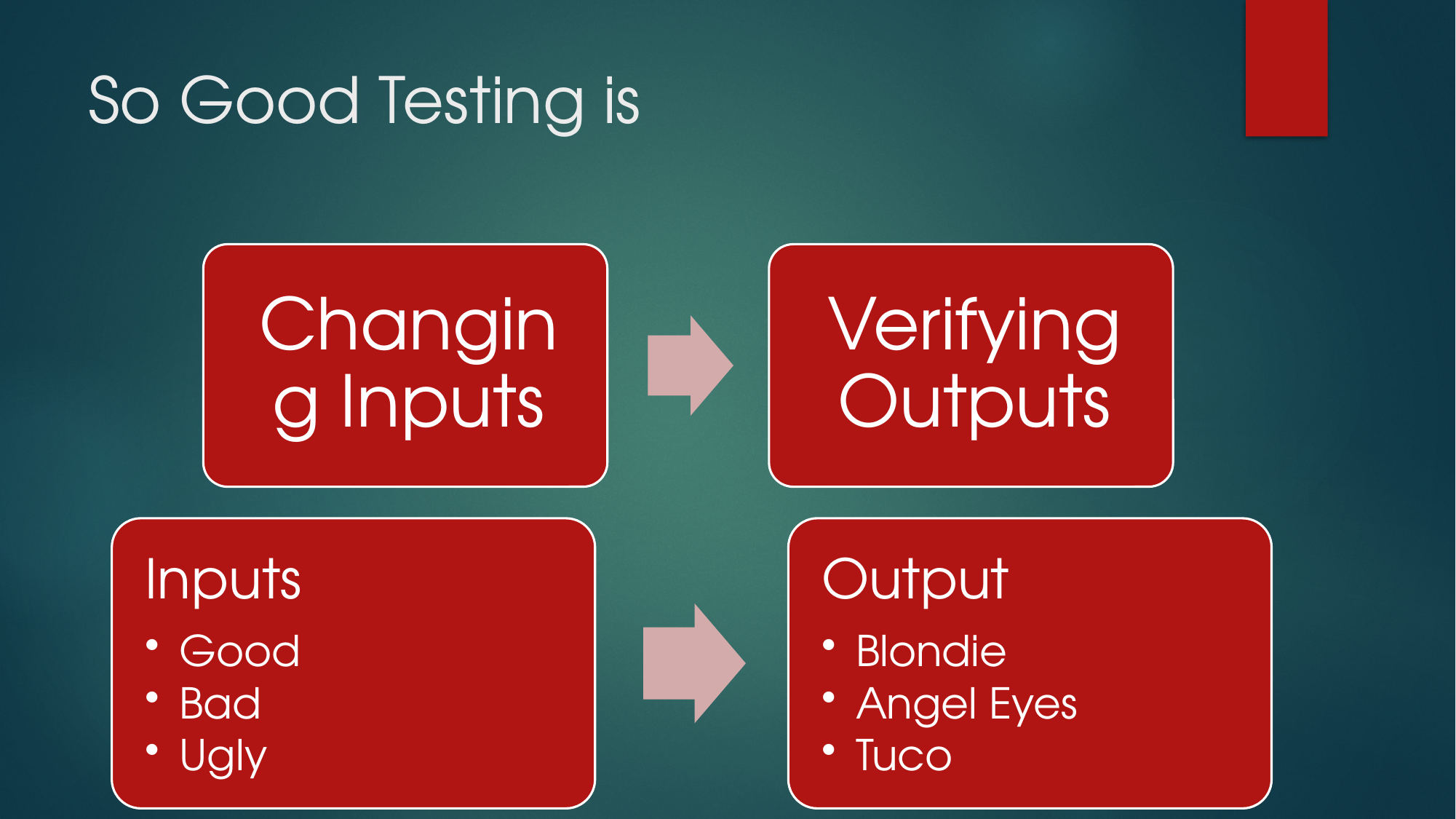

Changing Inputs

Verifying Outputs
# So Good Testing is
Inputs
Good
Bad
Ugly

Output
Blondie
Angel Eyes
Tuco